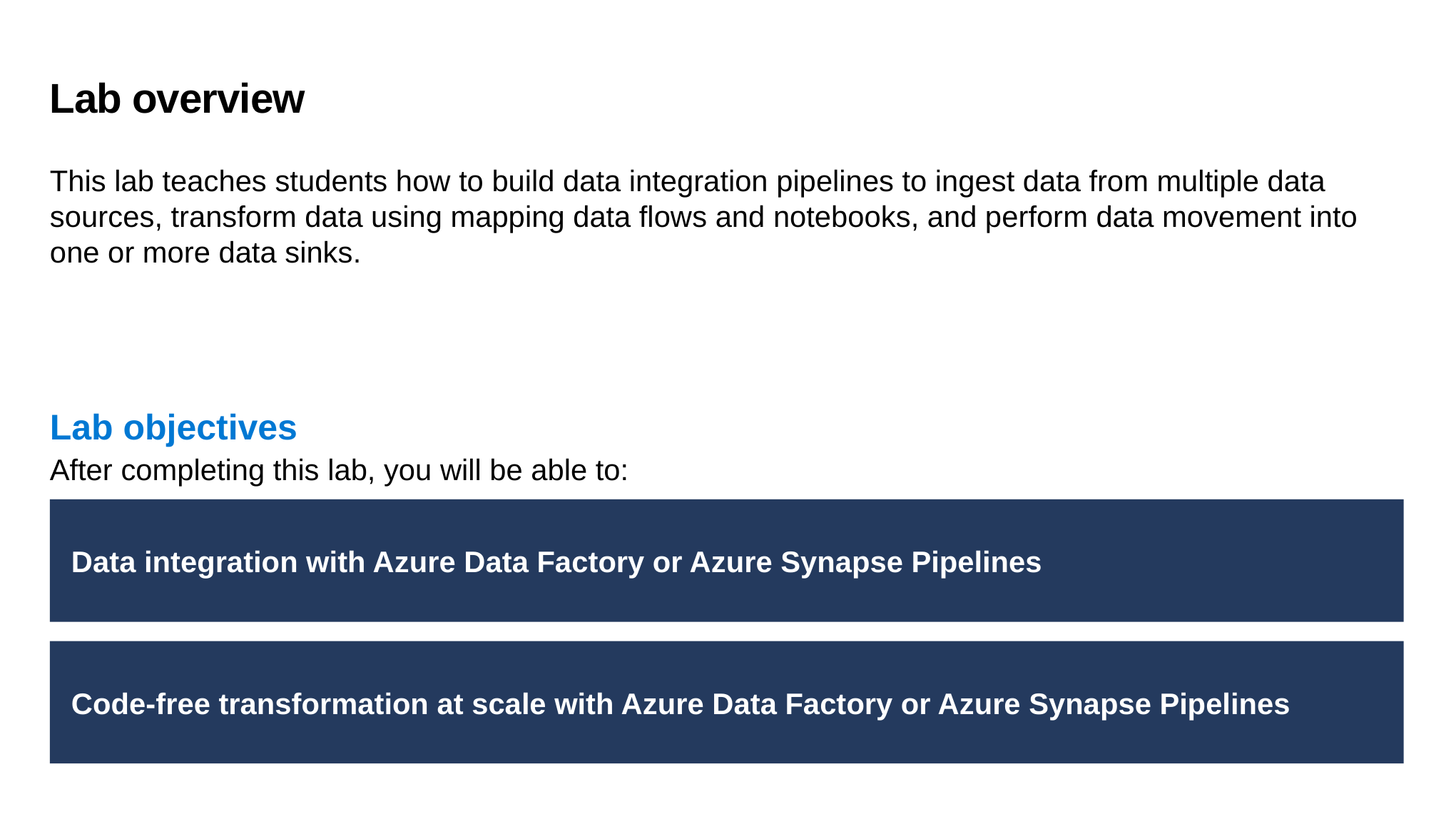

# Lab overview
This lab teaches students how to build data integration pipelines to ingest data from multiple data sources, transform data using mapping data flows and notebooks, and perform data movement into one or more data sinks.
Lab objectives
After completing this lab, you will be able to:
Data integration with Azure Data Factory or Azure Synapse Pipelines
Code-free transformation at scale with Azure Data Factory or Azure Synapse Pipelines